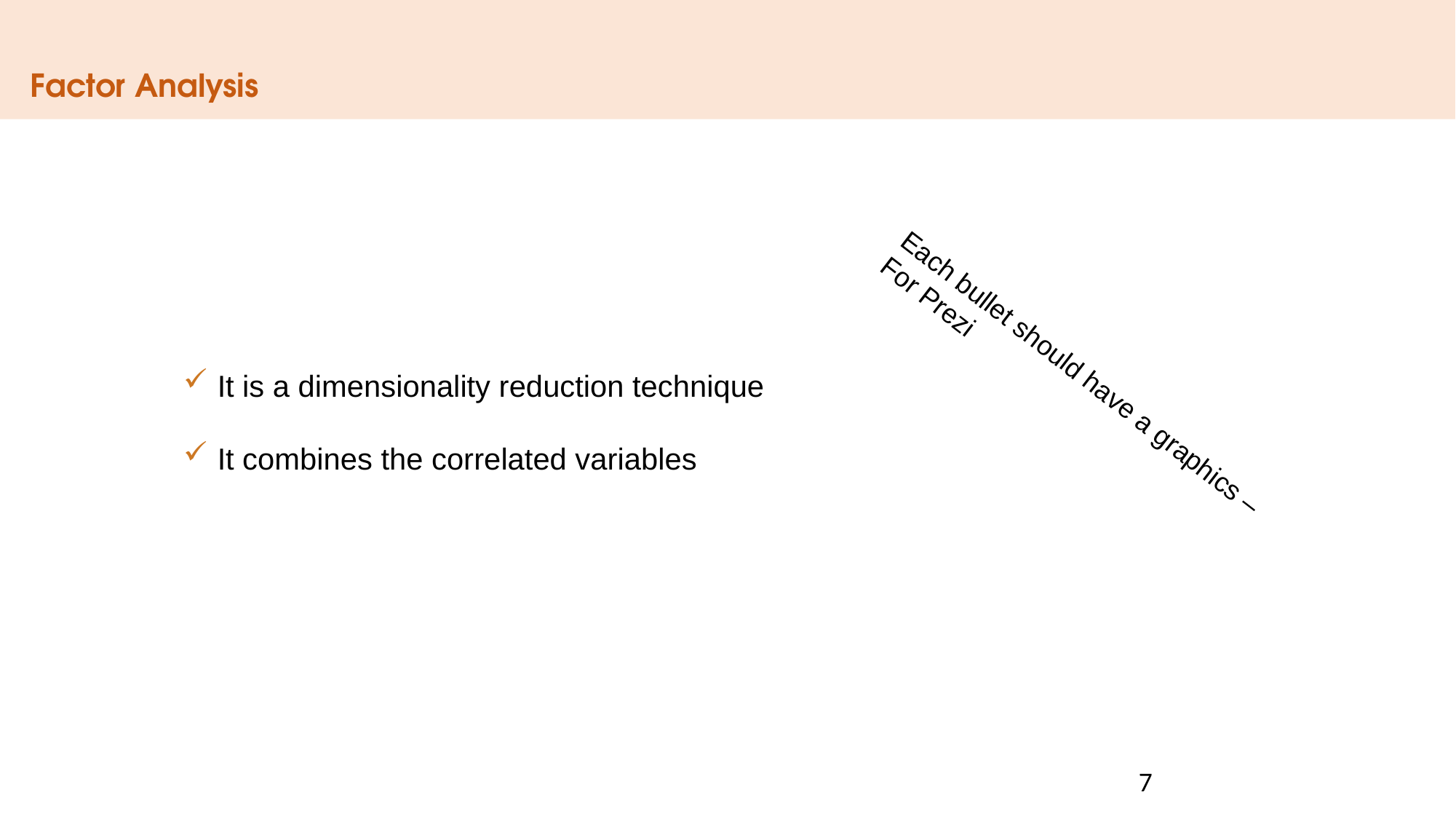

Factor Analysis
Each bullet should have a graphics – For Prezi
It is a dimensionality reduction technique

It combines the correlated variables

7
7